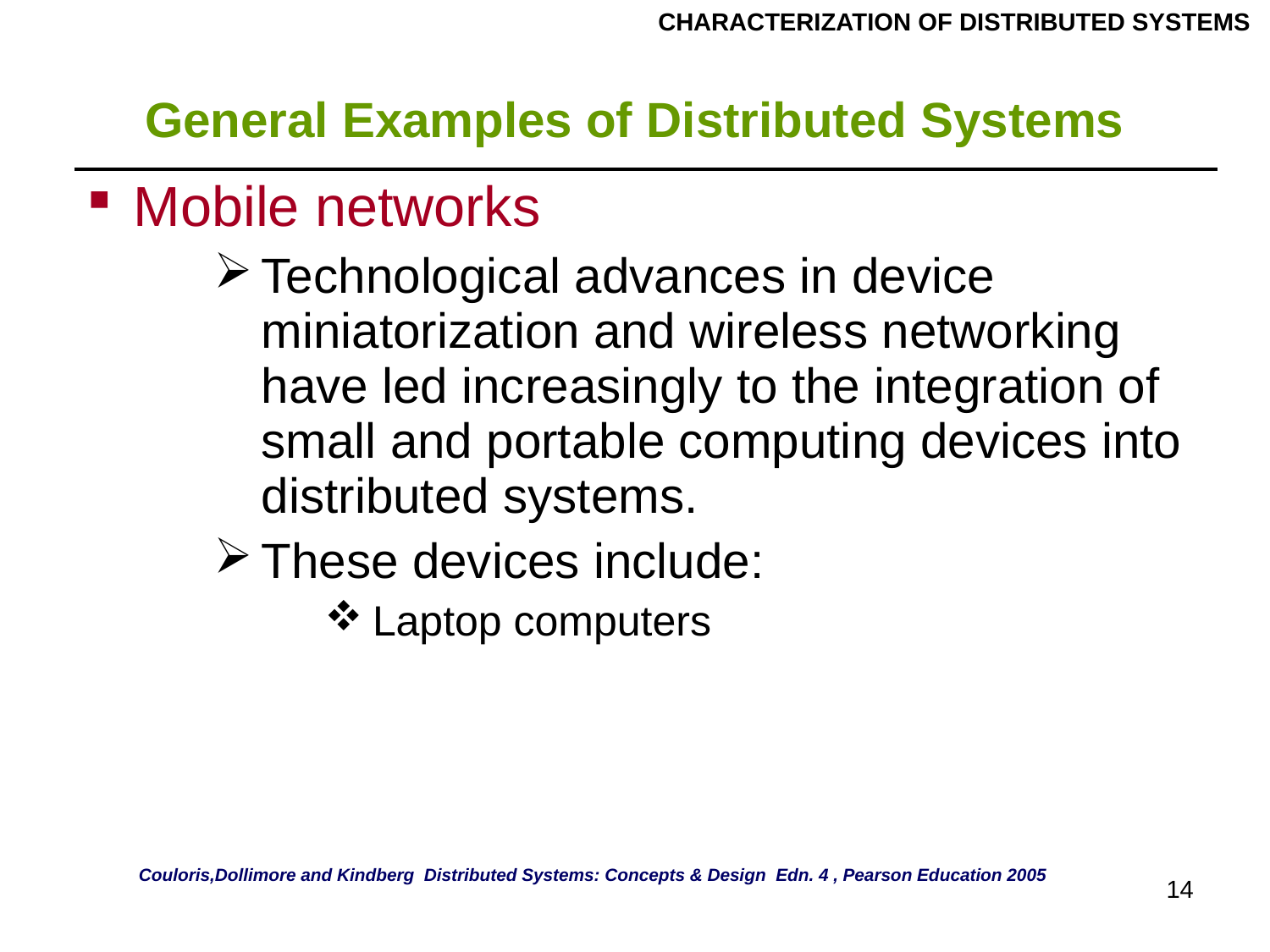

CHARACTERIZATION OF DISTRIBUTED SYSTEMS
# General Examples of Distributed Systems
| Mobile networks Technological advances in device miniatorization and wireless networking have led increasingly to the integration of small and portable computing devices into distributed systems. These devices include: Laptop computers |
| --- |
Couloris,Dollimore and Kindberg  Distributed Systems: Concepts & Design  Edn. 4 , Pearson Education 2005
14